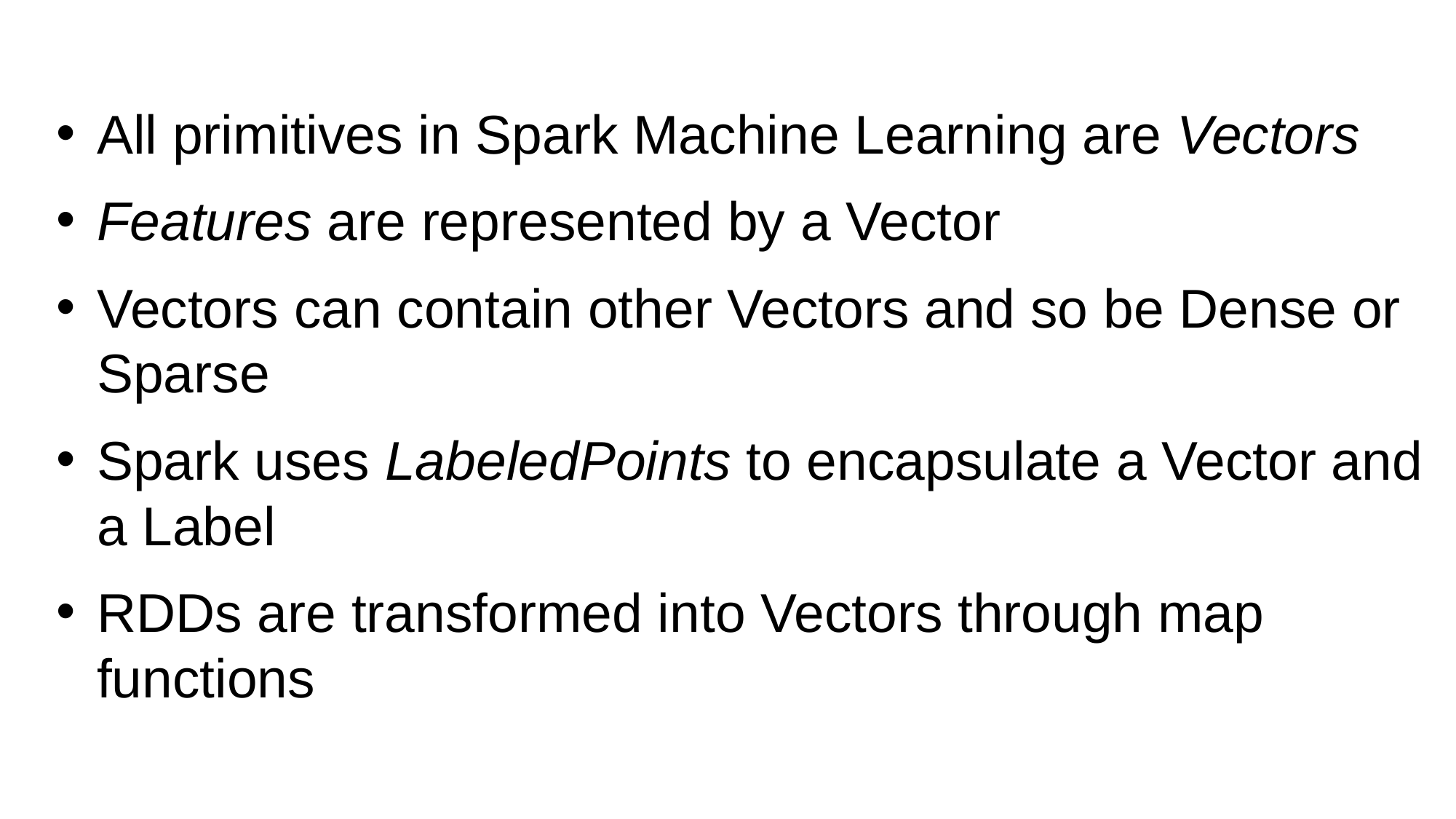

All primitives in Spark Machine Learning are Vectors
Features are represented by a Vector
Vectors can contain other Vectors and so be Dense or Sparse
Spark uses LabeledPoints to encapsulate a Vector and a Label
RDDs are transformed into Vectors through map functions